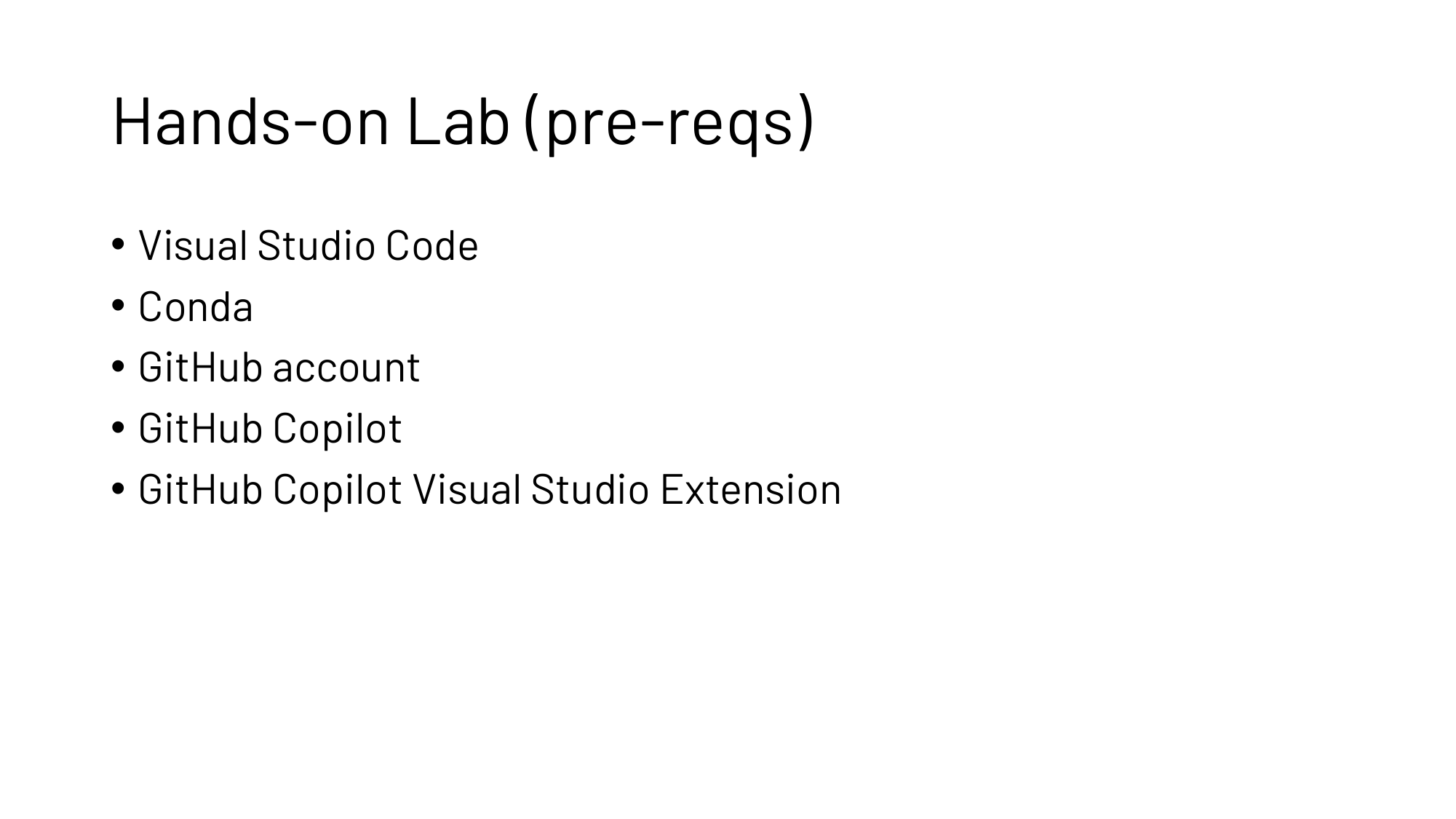

# Hands-on Lab (pre-reqs)
Visual Studio Code
Conda
GitHub account
GitHub Copilot
GitHub Copilot Visual Studio Extension